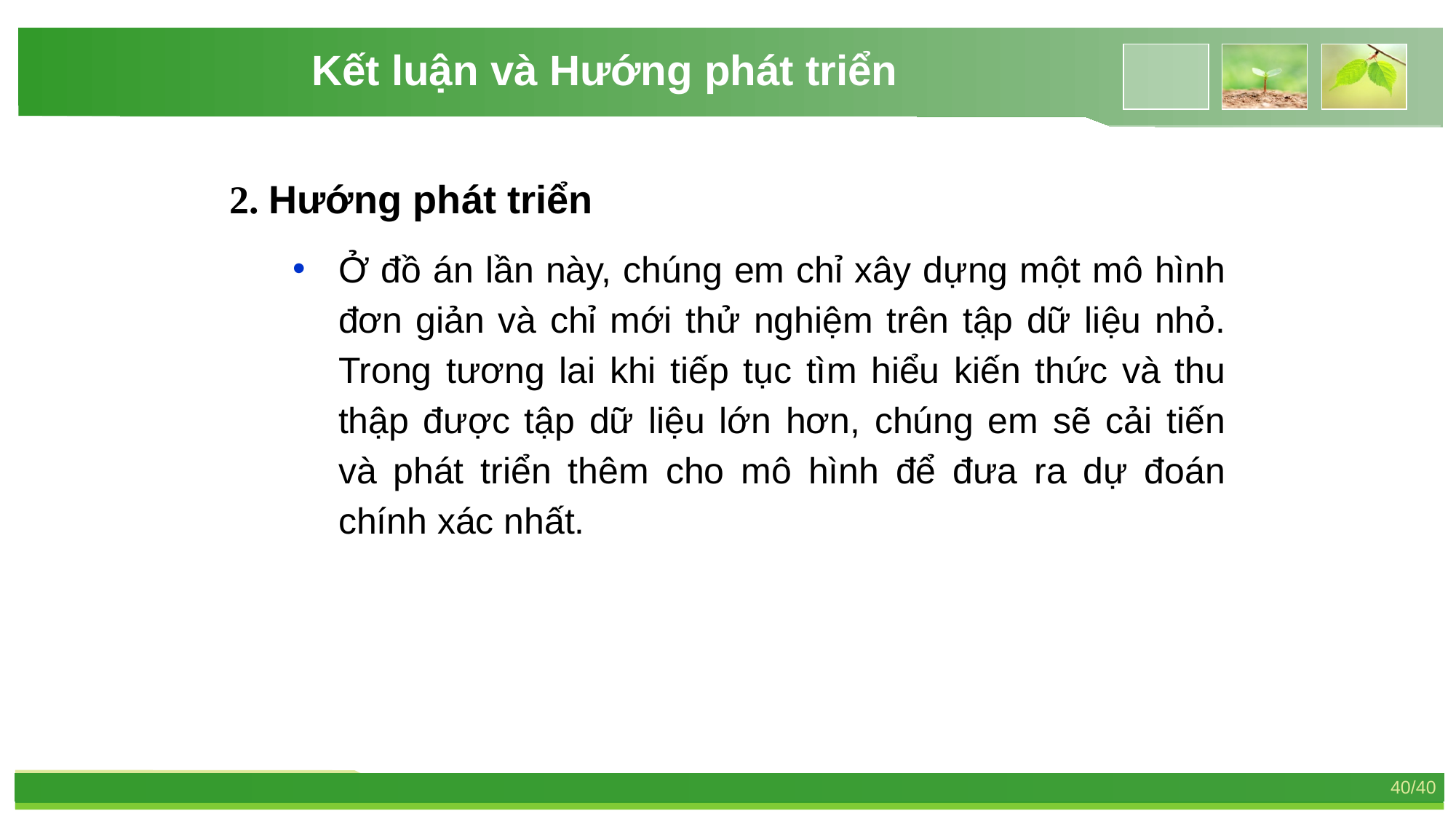

Kết luận và Hướng phát triển
2. Hướng phát triển
Ở đồ án lần này, chúng em chỉ xây dựng một mô hình đơn giản và chỉ mới thử nghiệm trên tập dữ liệu nhỏ. Trong tương lai khi tiếp tục tìm hiểu kiến thức và thu thập được tập dữ liệu lớn hơn, chúng em sẽ cải tiến và phát triển thêm cho mô hình để đưa ra dự đoán chính xác nhất.